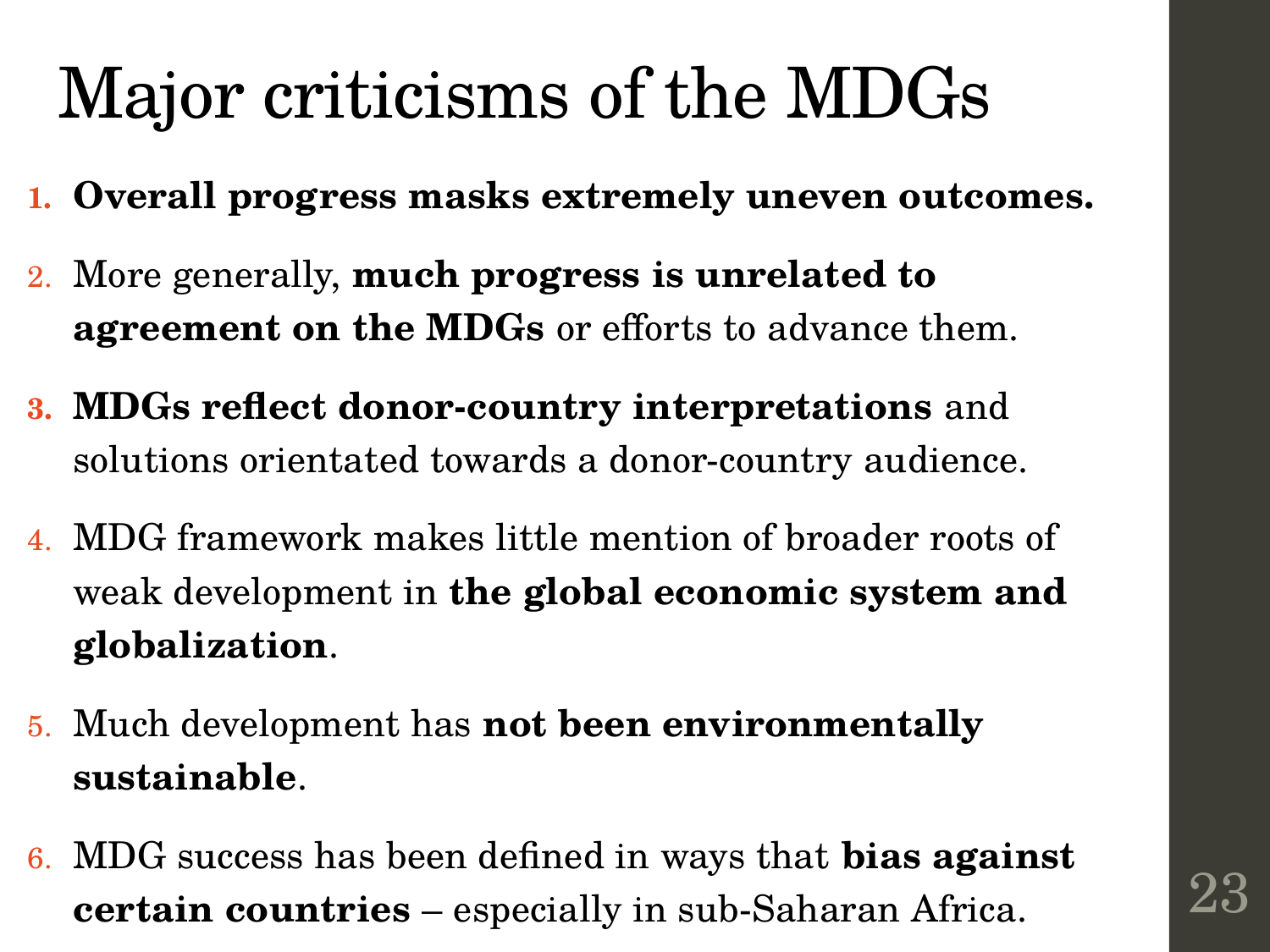

# Major criticisms of the MDGs
Overall progress masks extremely uneven outcomes.
More generally, much progress is unrelated to agreement on the MDGs or efforts to advance them.
MDGs reflect donor-country interpretations and solutions orientated towards a donor-country audience.
MDG framework makes little mention of broader roots of weak development in the global economic system and globalization.
Much development has not been environmentally sustainable.
MDG success has been defined in ways that bias against certain countries – especially in sub-Saharan Africa.
23